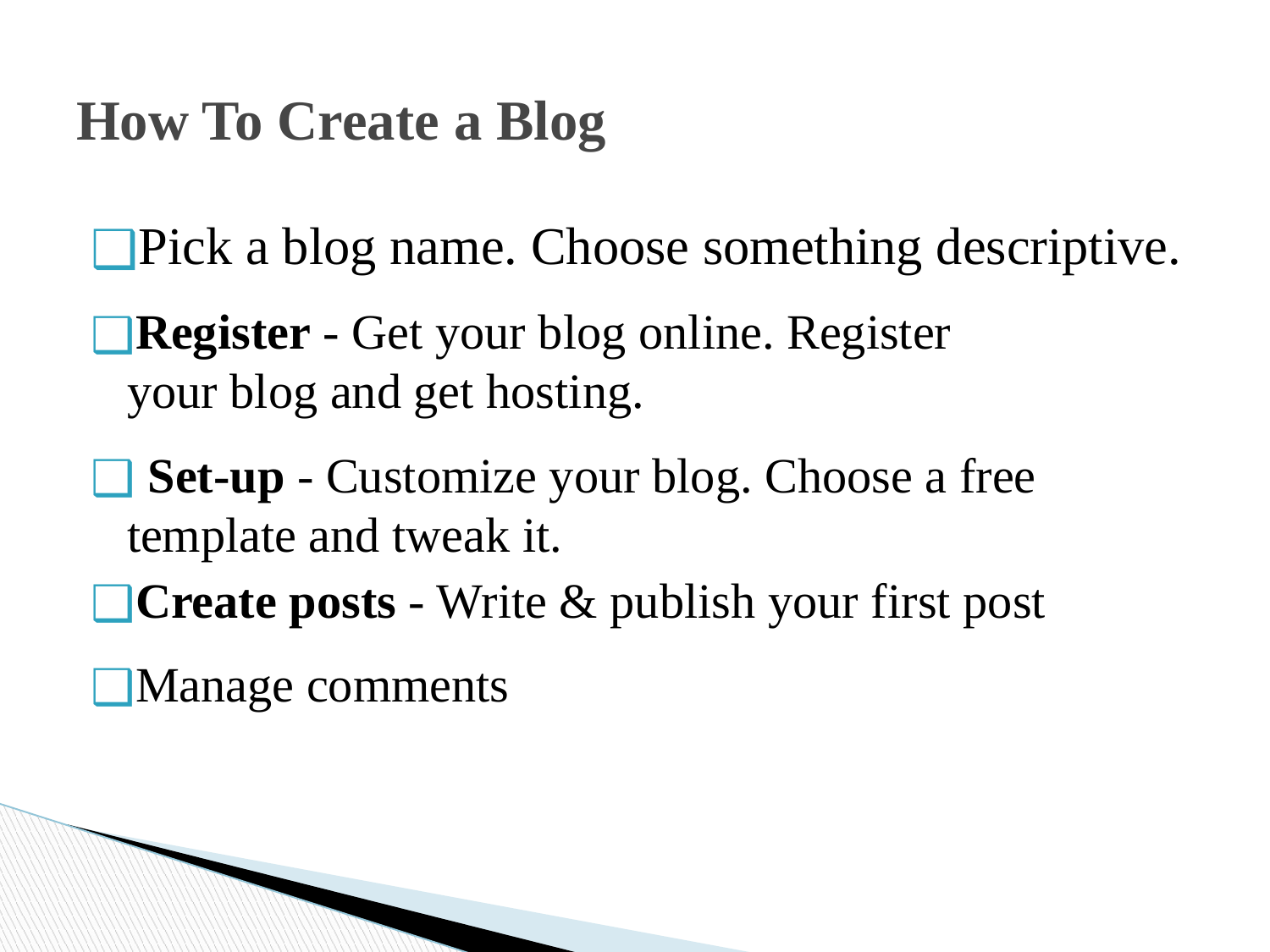

# How To Create a Blog
Pick a blog name. Choose something descriptive.
Register - Get your blog online. Register your blog and get hosting.
 Set-up - Customize your blog. Choose a free template and tweak it.
Create posts - Write & publish your first post
Manage comments